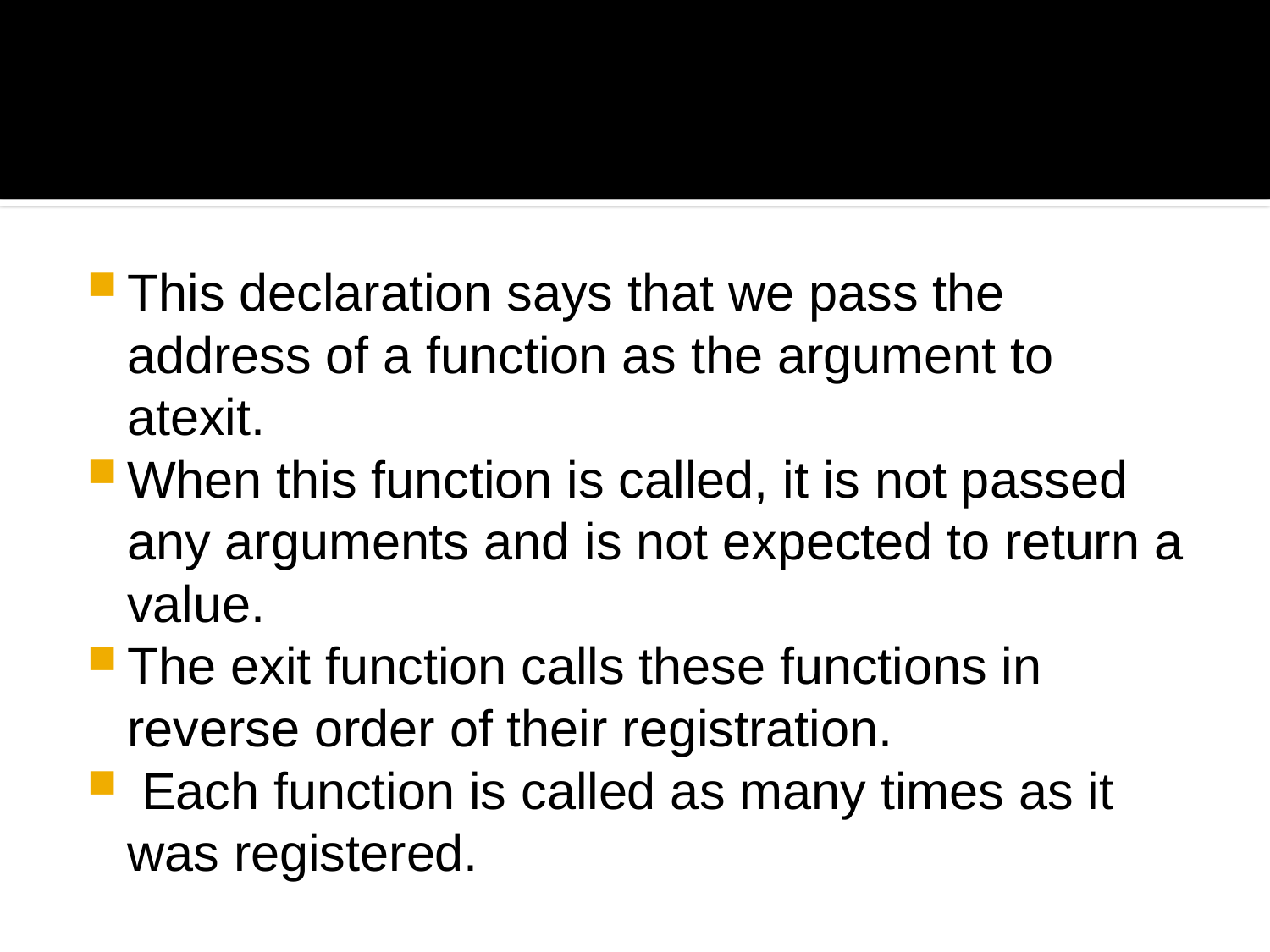

#
This declaration says that we pass the address of a function as the argument to atexit.
When this function is called, it is not passed any arguments and is not expected to return a value.
The exit function calls these functions in reverse order of their registration.
 Each function is called as many times as it was registered.